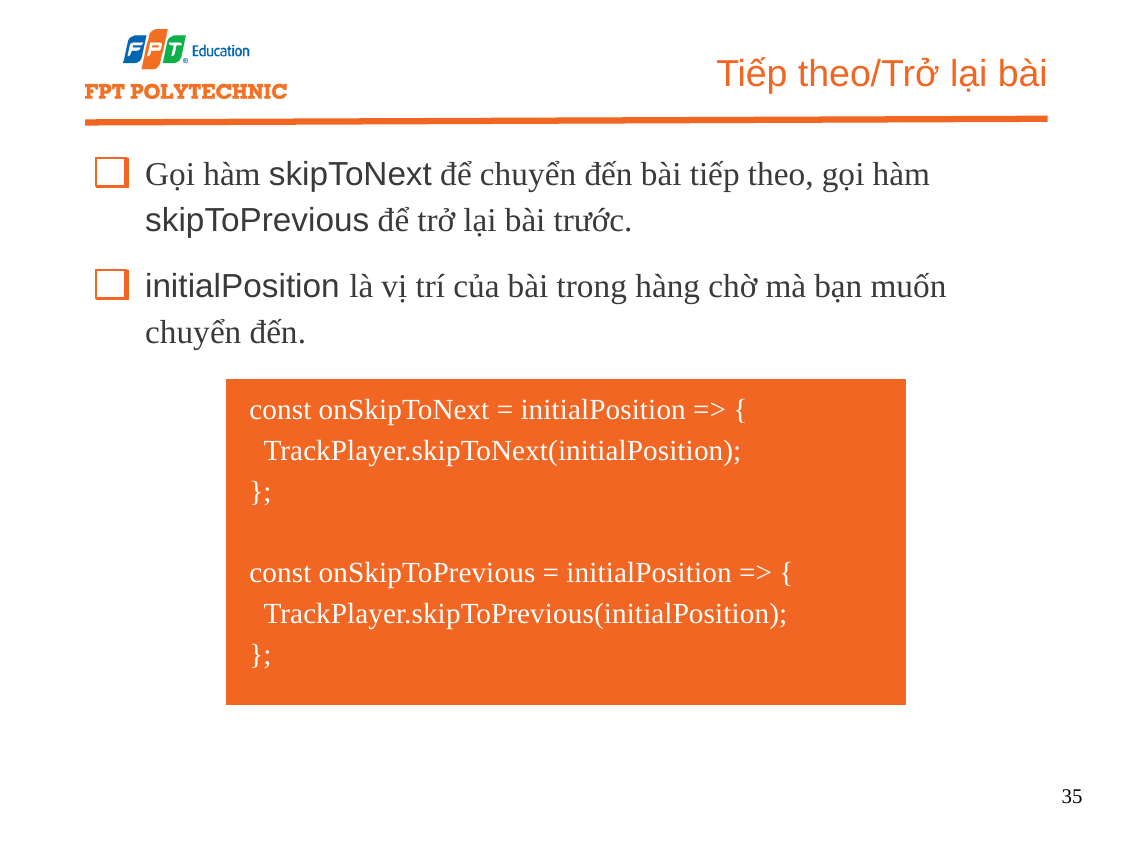

Tiếp theo/Trở lại bài

Gọi hàm skipToNext để chuyển đến bài tiếp theo, gọi hàm skipToPrevious để trở lại bài trước.

initialPosition là vị trí của bài trong hàng chờ mà bạn muốn chuyển đến.

  const onSkipToNext = initialPosition => {
    TrackPlayer.skipToNext(initialPosition);
  };

  const onSkipToPrevious = initialPosition => {
    TrackPlayer.skipToPrevious(initialPosition);
  };
35